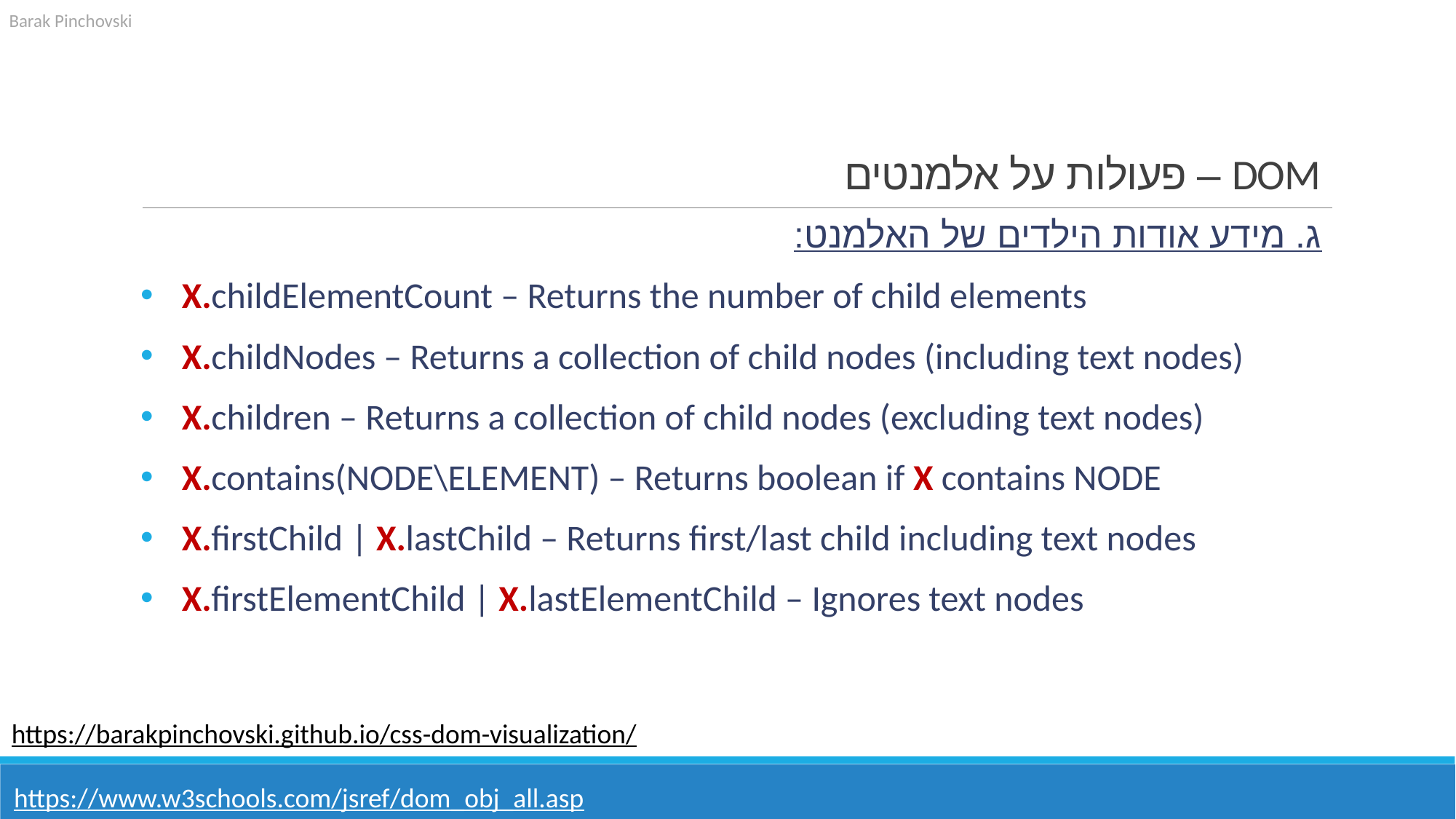

# DOM – פעולות על אלמנטים
ג. מידע אודות הילדים של האלמנט:
X.childElementCount – Returns the number of child elements
X.childNodes – Returns a collection of child nodes (including text nodes)
X.children – Returns a collection of child nodes (excluding text nodes)
X.contains(NODE\ELEMENT) – Returns boolean if X contains NODE
X.firstChild | X.lastChild – Returns first/last child including text nodes
X.firstElementChild | X.lastElementChild – Ignores text nodes

https://barakpinchovski.github.io/css-dom-visualization/
https://www.w3schools.com/jsref/dom_obj_all.asp